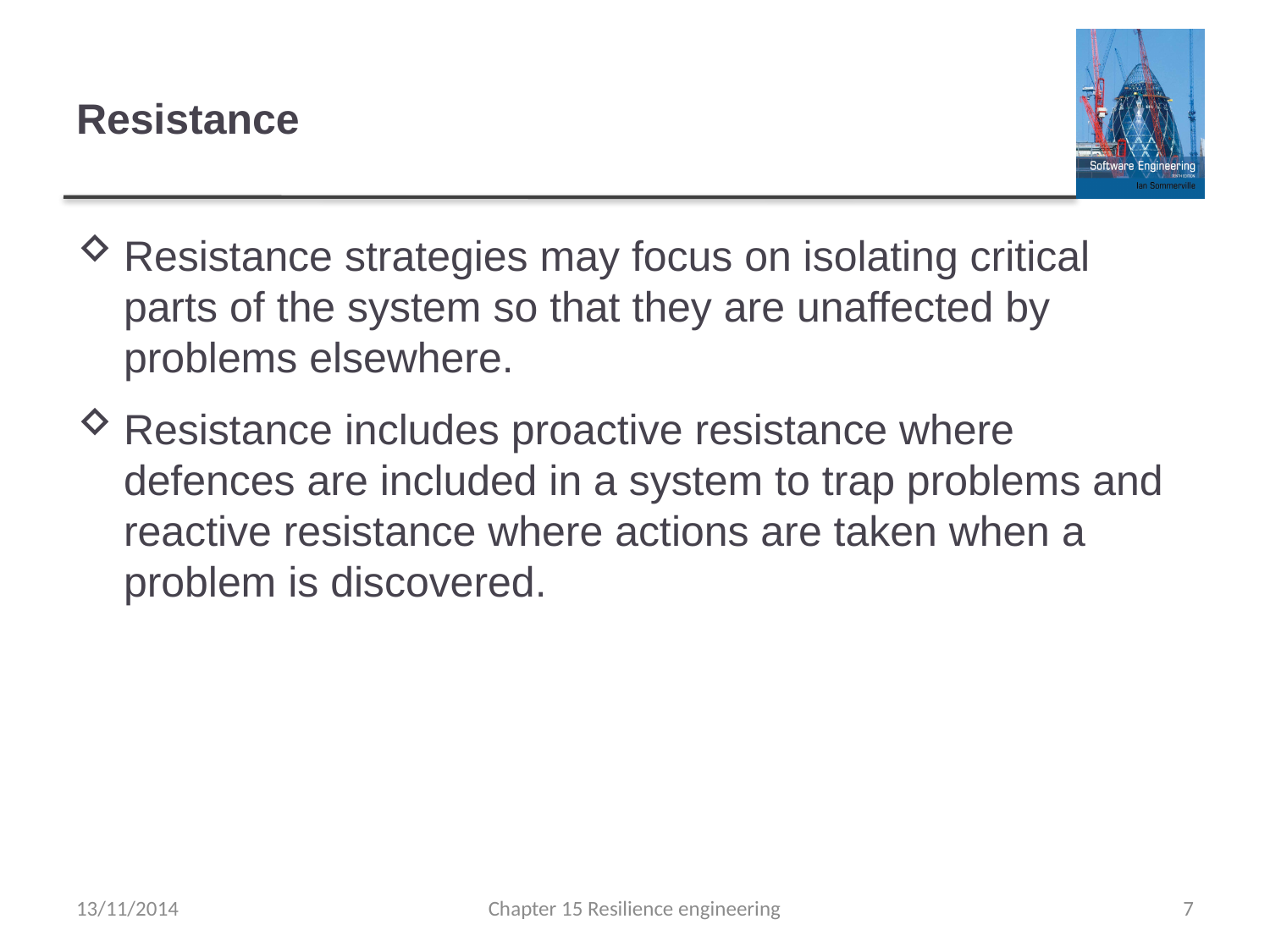

# Resistance
Resistance strategies may focus on isolating critical parts of the system so that they are unaffected by problems elsewhere.
Resistance includes proactive resistance where defences are included in a system to trap problems and reactive resistance where actions are taken when a problem is discovered.

13/11/2014
Chapter 15 Resilience engineering
7